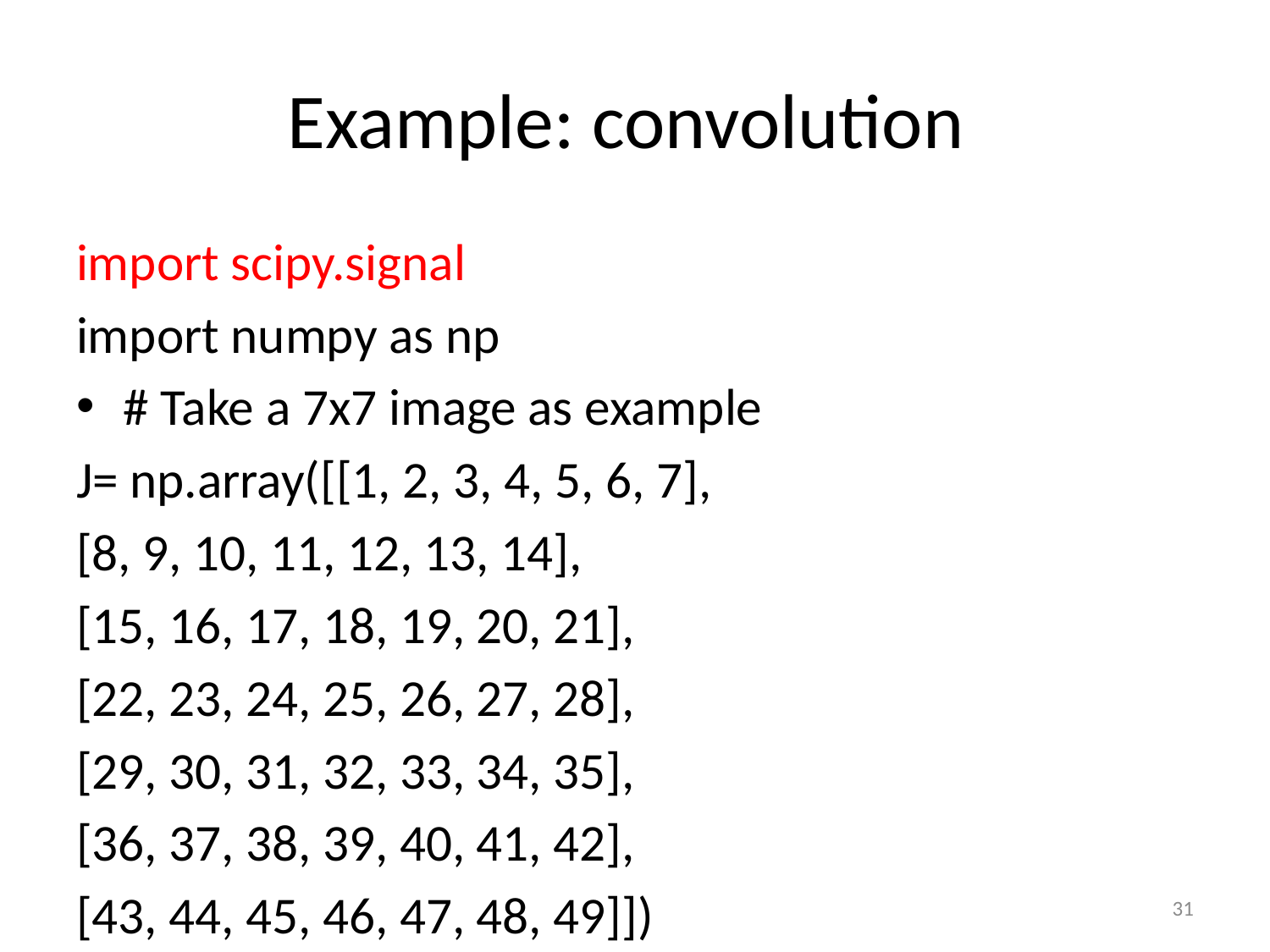

# Example: convolution
import scipy.signal
import numpy as np
# Take a 7x7 image as example
J= np.array([[1, 2, 3, 4, 5, 6, 7],
[8, 9, 10, 11, 12, 13, 14],
[15, 16, 17, 18, 19, 20, 21],
[22, 23, 24, 25, 26, 27, 28],
[29, 30, 31, 32, 33, 34, 35],
[36, 37, 38, 39, 40, 41, 42],
[43, 44, 45, 46, 47, 48, 49]])
31